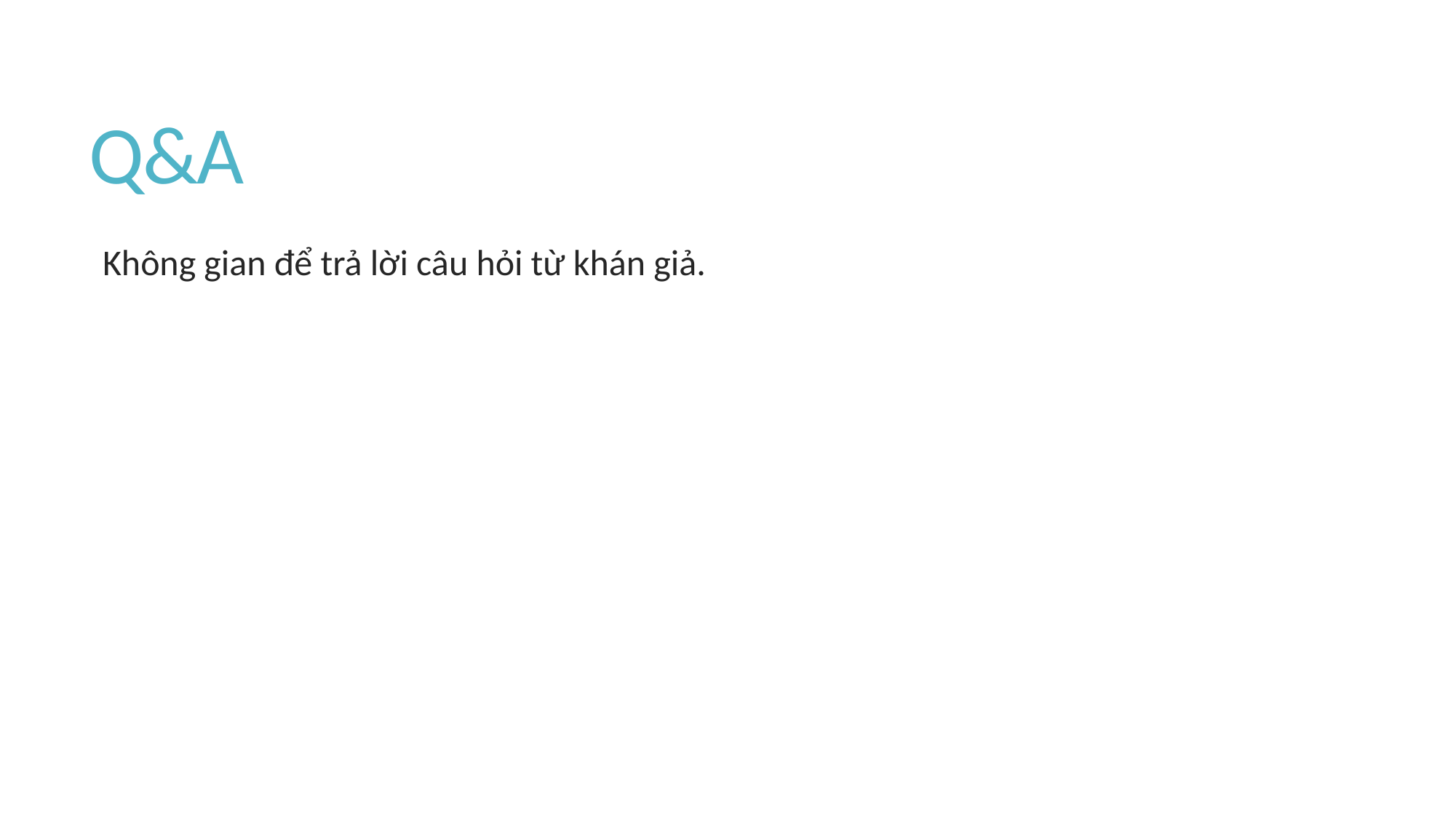

# Q&A
Không gian để trả lời câu hỏi từ khán giả.